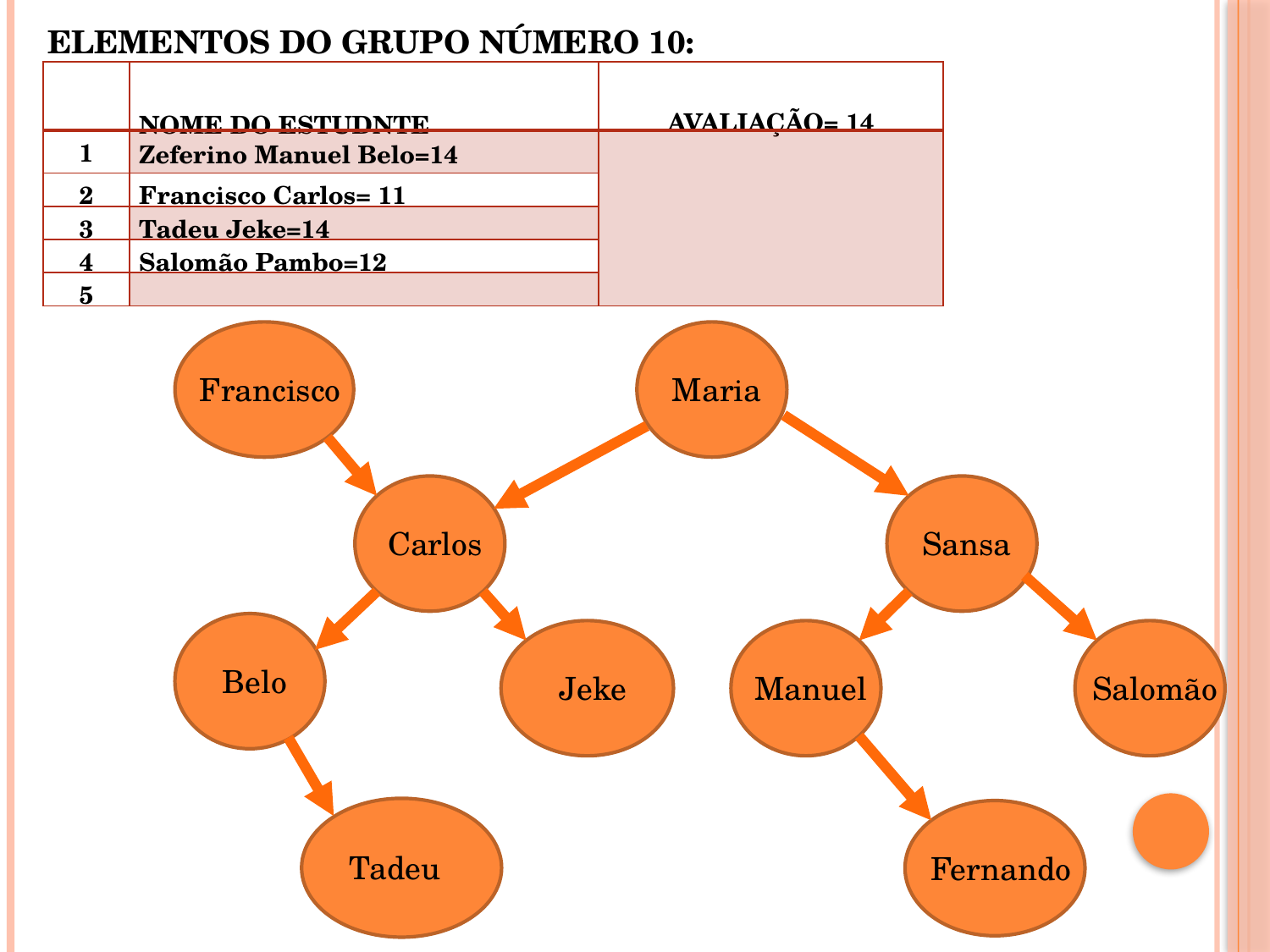

ELEMENTOS DO GRUPO NÚMERO 10:
|  | NOME DO ESTUDNTE | AVALIAÇÃO= 14 |
| --- | --- | --- |
| 1 | Zeferino Manuel Belo=14 |  |
| 2 | Francisco Carlos= 11 |  |
| 3 | Tadeu Jeke=14 |  |
| 4 | Salomão Pambo=12 |  |
| 5 |  |  |

Francisco

Maria

Carlos

Sansa

Belo

Jeke

Manuel

Salomão

Tadeu

Fernando